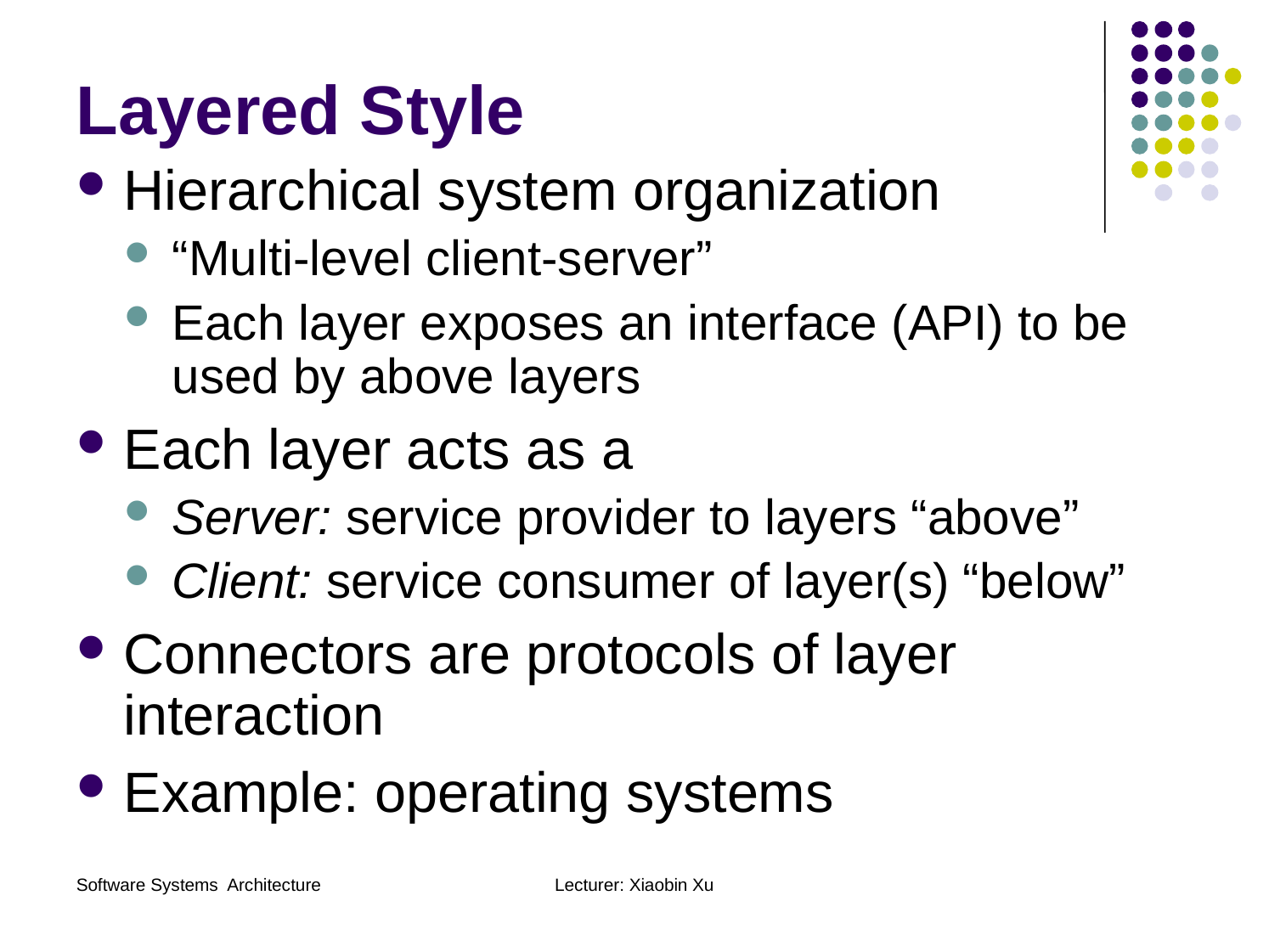

Layered Style
Hierarchical system organization
“Multi-level client-server”
Each layer exposes an interface (API) to be used by above layers
Each layer acts as a
Server: service provider to layers “above”
Client: service consumer of layer(s) “below”
Connectors are protocols of layer interaction
Example: operating systems
Software Systems  Architecture
Lecturer: Xiaobin Xu